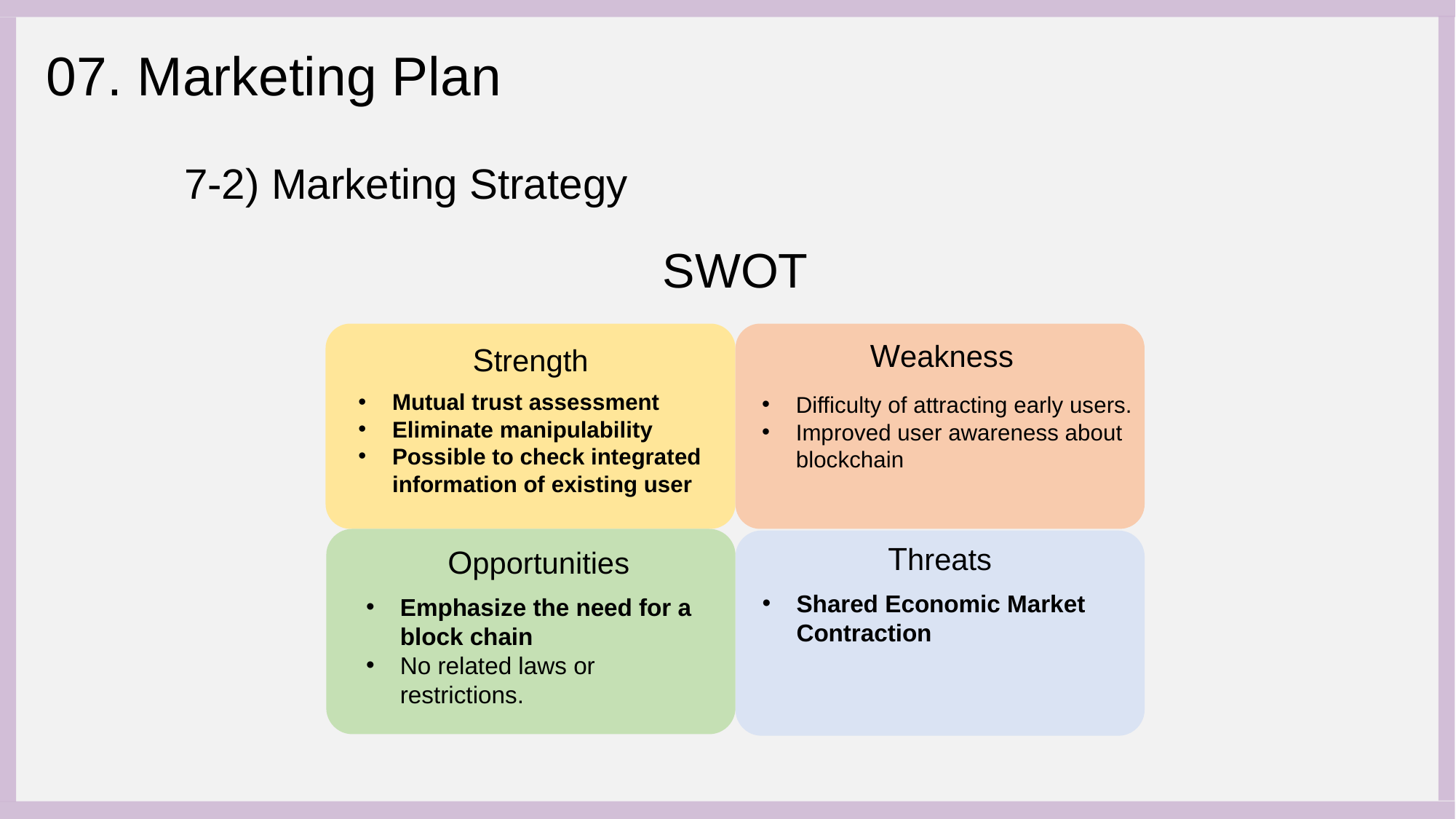

07. Marketing Plan
7-2) Marketing Strategy
SWOT

Weakness
Strength

Threats
Opportunities
Mutual trust assessment
Eliminate manipulability
Possible to check integrated information of existing user
Difficulty of attracting early users.
Improved user awareness about blockchain

Shared Economic Market Contraction
Emphasize the need for a block chain
No related laws or restrictions.